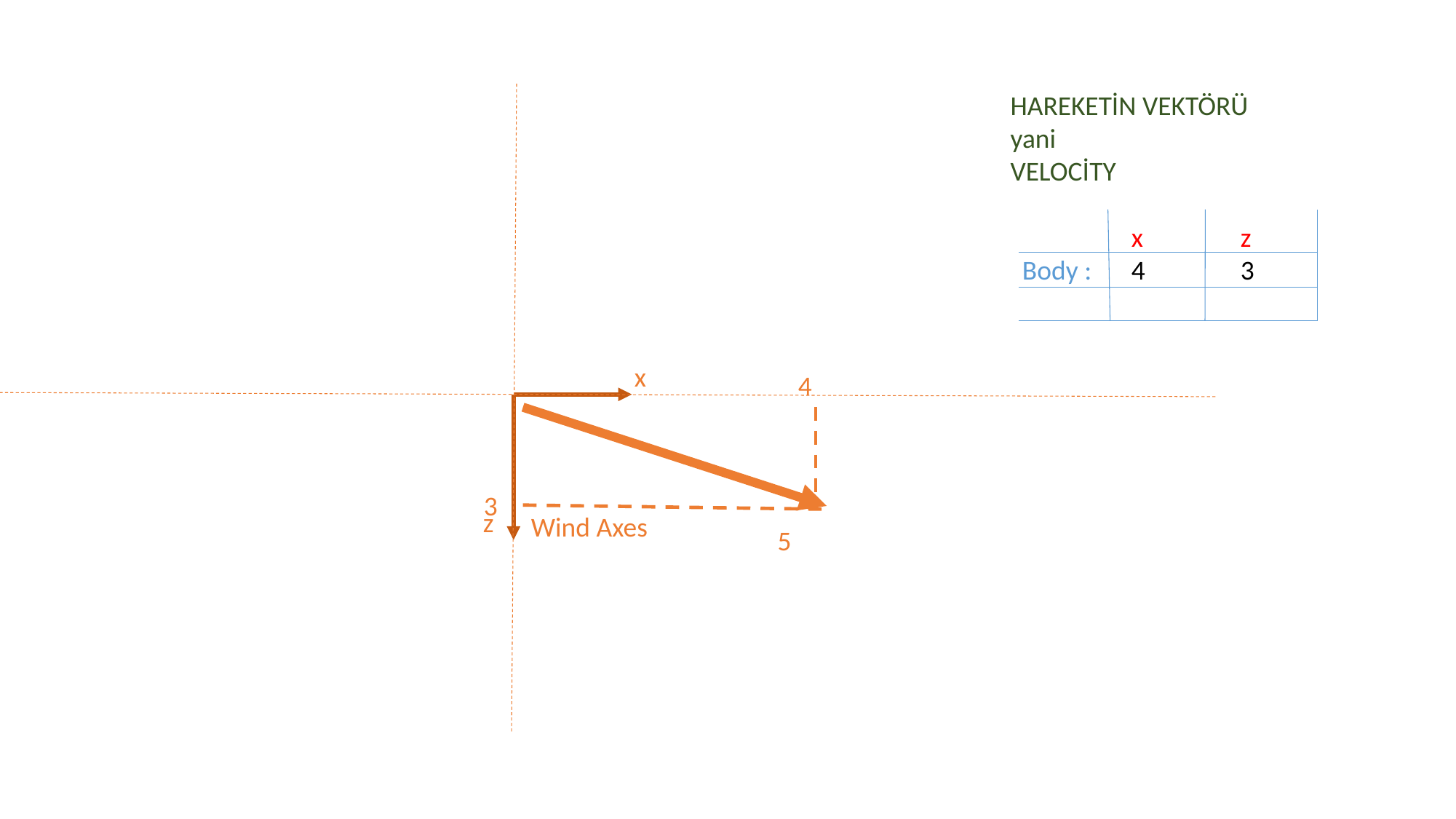

HAREKETİN VEKTÖRÜ
yani
VELOCİTY
	x	z
Body : 	4	3

Wind Axes
x
z
4
3
5